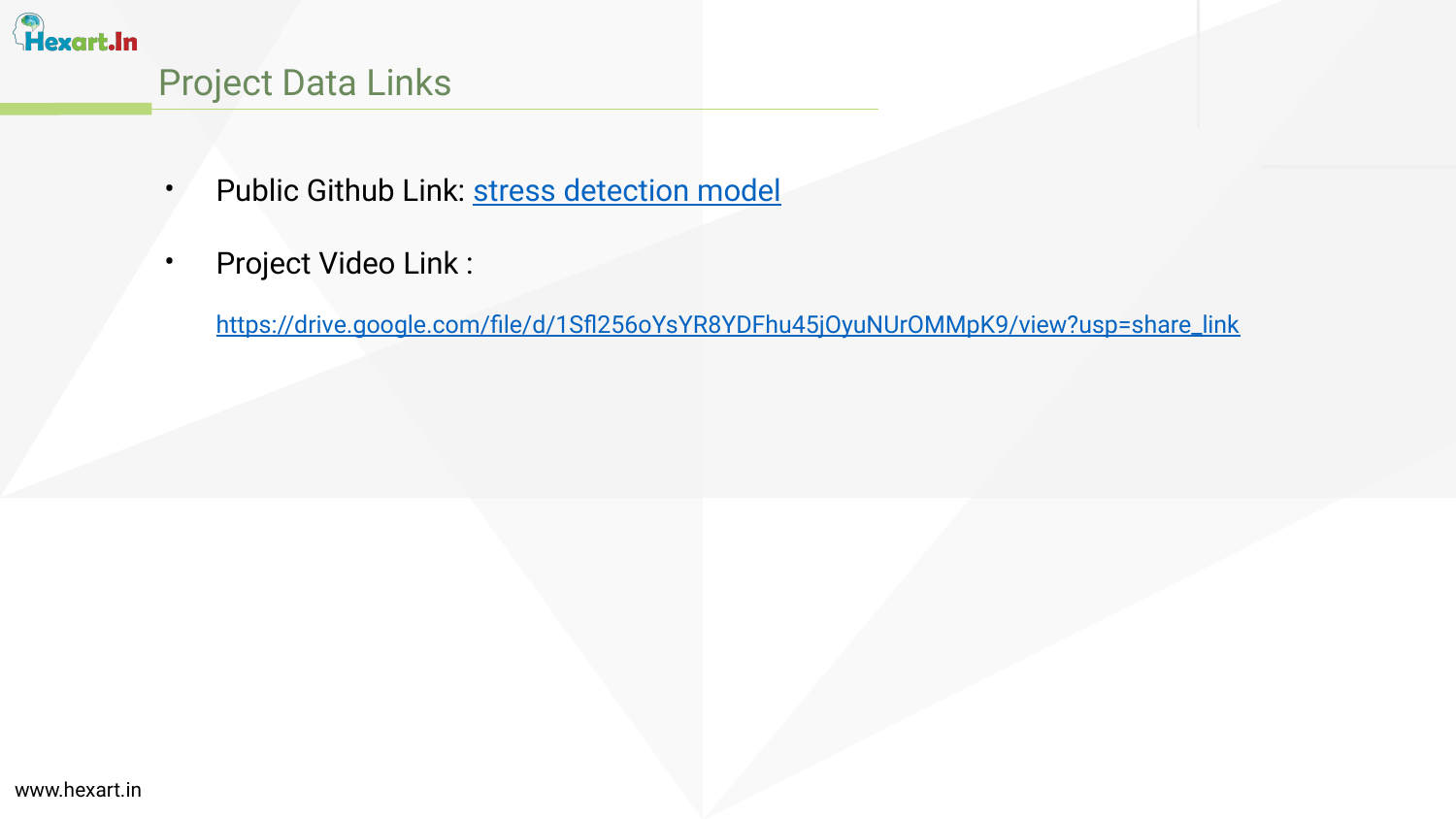

Project Data Links
Public Github Link: stress detection model
Project Video Link : https://drive.google.com/file/d/1Sfl256oYsYR8YDFhu45jOyuNUrOMMpK9/view?usp=share_link